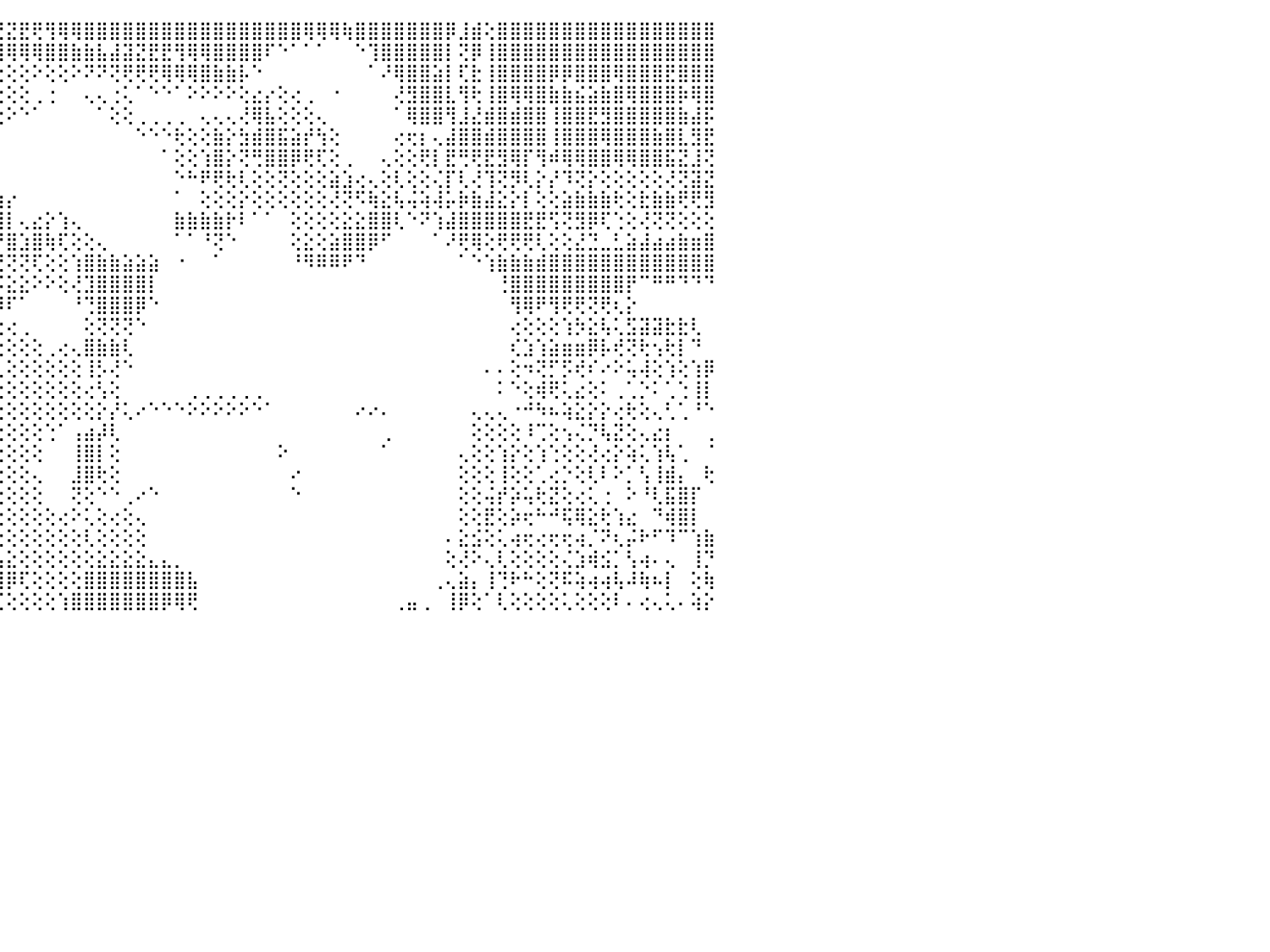

⣽⡿⢿⢟⢟⢏⢝⢕⢑⢕⢅⢕⢔⢕⢕⢕⢕⢕⢕⢕⢕⢕⠕⢕⡼⣕⣼⣿⣿⣿⡟⢟⢟⢇⢕⣇⢸⣿⣿⣷⣷⣷⣵⣼⣝⣝⣟⢟⢻⢿⢿⣿⣿⣿⣿⣿⣿⣿⣿⣿⣿⣿⣿⣿⣿⣿⣿⣿⢿⢿⢿⢷⣿⣿⣿⣿⣿⣿⣿⡿⣸⣾⢕⣿⣿⣿⣿⣿⣿⣿⣿⣿⣿⣿⣿⣿⣿⣿⣿⣿⠀
⢕⢅⢅⢔⢕⢕⢕⢕⢕⢕⢕⢕⢕⢕⢕⢕⢕⢕⢔⢄⠀⠀⠀⠀⣟⣿⢾⣿⣿⣿⡧⢕⢕⢕⡵⣿⣾⣿⢕⢜⢝⢝⢟⢟⢻⢿⢿⢿⣿⣿⣷⣷⣧⣼⣽⣝⣟⣟⢻⢿⢿⣿⣿⣿⣿⠏⠑⠁⠁⠁⠀⠀⠑⢹⣿⣿⣿⣿⣿⡇⢝⡿⢸⣿⣿⣿⣿⣿⣿⣿⣿⣿⣿⣿⣿⣿⣿⣿⣿⣿⠀
⢕⢕⢕⢕⢕⢕⢕⢕⢕⢔⢕⠕⠑⠑⠑⠑⠑⠑⠑⠑⠀⠀⠀⠀⣿⣿⢿⣿⣿⣿⣇⢕⢕⢕⢕⢿⢱⢿⢕⢕⢕⢕⢕⢕⢕⢕⢕⠕⢕⢕⠕⠝⠝⢝⢟⢟⢟⢿⢿⢿⣿⣷⣷⡧⠑⠀⠀⠀⠀⠀⠀⠀⠀⠁⠜⢿⣿⣿⣵⡇⢏⣗⢸⣿⣿⣿⣿⡿⡿⣿⣿⣿⢿⣿⣿⣿⣟⣿⣿⣿⠀
⠁⠁⠁⠁⠀⢕⢕⢑⣕⢕⢕⠀⠀⠀⠀⠀⢀⢀⠀⢕⠀⢄⢀⢠⣿⣿⣿⣿⣿⣿⣿⢕⢕⢱⣵⢜⢵⡕⢕⢕⡕⢕⢕⢕⢕⢕⢕⢀⢐⠀⠀⢄⢄⢐⢅⠁⠑⠑⠁⠕⠕⠕⠕⢕⣔⡔⢕⢔⢀⠀⠐⠀⠀⠀⠀⢜⣻⣿⣿⣇⢻⢗⢸⣿⢿⢿⣿⣷⣷⣮⣵⣷⣿⢿⣿⣿⣿⡷⢿⣿⠀
⢀⢀⢄⢄⣴⡄⢕⢕⡿⢇⢕⢄⢔⢕⢔⠕⠕⠕⠕⢕⢔⢕⢕⠹⢿⣿⣿⣿⣿⣿⣿⢕⢕⢜⠟⢝⣝⢕⠕⢸⢷⢕⢕⢹⢕⠕⠑⠁⠀⠀⠀⠀⠁⢕⢕⢀⢀⢀⢀⠀⢄⢄⢄⢜⢿⣧⢕⢕⢕⢄⠀⠀⠀⠀⠀⠁⢿⣿⣿⢻⣸⣜⣾⣿⣾⣿⣿⢸⣿⣿⣟⣻⣿⣿⣿⣿⣿⣷⣼⡯⠀
⢑⢑⢑⢕⢍⠁⢕⢕⠑⡕⢕⢄⢄⢔⢕⢰⡆⣶⢰⢕⢕⢕⢔⢕⣿⢿⣿⣿⣿⣿⣿⢕⢕⢕⢷⢹⢽⢇⢕⢔⣵⡕⢕⠕⠀⠀⠀⠀⠀⠀⠀⠀⠀⠀⠀⠑⠑⠑⢗⢕⢕⣷⡕⣳⣾⣿⣯⣵⡞⢳⢕⠀⠀⠀⠀⢔⢖⡆⢄⣼⣿⣿⣾⣿⣿⣿⣿⢸⣿⣿⣿⢿⣿⣿⣿⣷⣿⣇⣻⣟⠀
⢕⢕⢕⢕⢕⢀⢕⢕⢕⣕⣕⢕⢕⢕⢕⢸⡇⣿⢸⢇⢕⢕⢕⠁⢕⢕⢸⣿⣿⣿⣿⢷⢕⢱⣵⣾⡇⢕⢕⢕⣷⢕⠑⠀⠀⠀⠀⠀⠀⠀⠀⠀⠀⠀⠀⠀⠀⠁⢕⢕⢱⣿⡕⢝⢛⣿⣿⡿⢟⢏⢕⢀⠀⠀⢄⢕⢕⢟⡇⣟⢛⢟⣟⣻⢿⡏⢻⠾⢿⢿⣿⣿⢿⢿⣿⣿⣯⣝⣸⢝⠀
⣵⠵⠵⠵⠵⢔⢕⢕⢜⢟⢟⢕⢕⢕⢕⢕⠇⢟⢜⢕⢕⢕⢕⢀⢕⢕⢸⣿⣿⣿⣿⢟⢕⢎⢿⢸⡇⢕⢕⢕⣿⡇⢄⢀⠀⠀⠀⠀⠀⠀⠀⠀⠀⠀⠀⠀⠀⠀⠑⠓⠟⢟⢗⢇⢕⢕⢝⢕⢕⢕⣵⣱⢔⢄⢕⢇⢕⢕⢌⡏⢇⢜⢹⢝⡻⢇⡕⡜⠹⢝⡕⢕⢕⢕⢕⢕⢜⢝⣽⣝⠀
⢇⣔⣔⢄⠄⠀⠀⠀⠰⡕⢕⢕⢕⢕⢕⢕⢔⢔⢕⢕⢕⢕⢕⢁⢕⢕⢅⣿⣿⣿⣿⢕⢕⢕⢕⣸⡇⢕⣕⣱⣽⢕⢱⢜⣷⡔⠀⠀⠀⠀⠀⠀⠀⠀⠀⠀⠀⠀⠁⠀⢕⢕⢕⡕⢕⢕⢕⢕⢕⢕⢜⢝⠫⢷⣕⢧⢬⢵⢼⡥⡷⣷⣼⣕⡕⡇⢕⢕⣵⣷⣷⣷⢗⢕⣗⣷⣷⢟⢟⣻⠀
⣿⣯⣽⣾⣿⣷⣾⣧⣥⣵⡕⢕⣁⢕⣷⣧⢕⢕⢕⠕⢕⢕⢁⠐⢸⣷⢸⣿⣿⢻⢿⠅⢕⢕⢕⣹⡇⢕⠝⠝⢝⢁⢕⣵⣿⡇⢄⣔⡕⢱⢄⠀⠀⠀⠀⠀⠀⠀⣷⣷⣷⣷⡗⠇⠁⠁⠀⢕⢕⢕⢕⣕⣕⣿⣿⢇⠑⠝⢱⣼⣿⣿⣿⣿⣿⣟⣟⢫⢝⣻⡿⢏⢑⢕⢜⢝⢝⢕⢕⢕⠀
⣿⣿⣿⣿⣿⣿⣿⣿⣿⣿⢇⢕⠉⠸⠛⠣⣕⠕⠕⠵⠁⢁⠁⠑⢘⢻⢚⣿⣿⣯⣕⢄⢕⣕⢕⢸⣇⢀⢔⠕⢡⡌⢵⢝⡟⣿⣱⣿⢷⢏⢕⢕⢄⠀⠀⠀⠀⠀⠁⠁⠘⢝⠑⠀⠀⠀⠀⢕⣕⢕⣵⣿⣿⡿⠋⠀⠀⠀⠁⠜⢟⢿⢕⢟⢟⢟⢇⢕⢕⣜⣙⣀⣃⣵⣼⣴⣴⣷⣶⣿⠀
⠑⠑⠔⠔⠔⠔⠔⠔⠔⢐⢕⢕⢄⢄⢄⢌⢕⠄⠀⢄⠀⠄⠁⢄⣵⣽⣵⡕⢕⢑⡽⣇⢕⢜⢻⣞⣏⡅⢄⢅⠕⠑⢀⢅⢜⢝⢝⢏⢕⢕⢱⣿⣷⣷⣵⣵⣵⠀⠐⠀⠀⠁⠀⠀⠀⠀⠀⠘⠻⠿⠿⠟⠙⠀⠀⠀⠀⠀⠀⠀⠁⠑⢱⣷⣷⣷⣾⣿⣿⣿⣿⣿⣿⣿⣿⣿⣿⣿⣿⣿⠀
⢀⢀⢀⢀⢀⢁⢀⢀⢀⢕⣱⣷⣷⣷⣷⣵⣵⣵⣵⣑⣳⡶⢷⢵⢕⢍⣝⢛⠧⢕⢕⢑⣕⢱⢻⣿⢿⣷⢇⣗⣗⣳⣾⣿⡯⣕⣕⠕⠕⢕⢜⣹⣿⣿⣿⣿⡇⠀⠀⠀⠀⠀⠀⠀⠀⠀⠀⠀⠀⠀⠀⠀⠀⠀⠀⠀⠀⠀⠀⠀⠀⠀⠀⢘⣿⣿⣿⣿⣿⣿⣿⣿⣿⡟⠉⠛⠛⠙⠙⠙⠀
⣵⣵⣵⣵⣵⣥⣥⣧⣷⣜⣄⣽⣽⣿⣿⣿⣿⣿⣿⣿⣿⣿⣷⢷⢇⢕⢕⢅⢅⣅⣔⣕⣅⣗⣜⣝⣵⣸⣿⣿⣿⣿⣿⣿⡿⠏⠁⠀⠀⠀⠘⢙⣿⣿⣿⡿⠑⠀⠀⠀⠀⠀⠀⠀⠀⠀⠀⠀⠀⠀⠀⠀⠀⠀⠀⠀⠀⠀⠀⠀⠀⠀⠀⠀⢻⢿⠟⢻⢟⢟⢝⢟⢆⡕⠀⠀⠀⠀⠀⠀⠀
⣿⣿⣿⣿⣿⣿⣿⣿⣿⣿⣿⣿⣿⣿⣿⣿⣿⣿⣿⣿⣿⣵⣭⣝⣍⣶⣿⣿⣿⣿⣿⣿⣿⣿⣿⣿⣿⣿⣿⣿⣿⣿⣿⣿⢕⢔⢀⠀⠀⠀⠀⢕⢝⢝⢝⠑⠀⠀⠀⠀⠀⠀⠀⠀⠀⠀⠀⠀⠀⠀⠀⠀⠀⠀⠀⠀⠀⠀⠀⠀⠀⠀⠀⠀⢔⢕⢕⢕⢱⡳⣕⢧⢅⣫⣽⣽⣗⣗⢇⠀⠀
⣹⣽⣽⣽⣿⣿⣿⣿⣿⣿⣿⣿⣿⣿⣿⣿⣿⣿⣿⣿⣿⣿⣿⣿⣿⣿⣿⣿⣿⣿⣿⣿⣿⣿⣿⣿⣿⣿⣿⣿⣿⣿⣿⡿⢕⢕⢕⢕⢀⢔⢄⣿⣷⣷⢇⠀⠀⠀⠀⠀⠀⠀⠀⠀⠀⠀⠀⠀⠀⠀⠀⠀⠀⠀⠀⠀⠀⠀⠀⠀⠀⠀⠀⠀⢎⣱⢱⣵⣶⣶⡿⡧⢞⢝⢗⢢⢗⡇⠙⠀⠀
⣿⣿⣿⣿⣿⣿⣿⣿⣿⣿⣿⣿⣿⣿⣿⣿⣿⣿⣿⣿⣿⣿⣿⣿⢿⣿⣿⣿⣿⣿⣿⣿⣿⣿⣿⣿⣿⣿⣿⣿⣿⣿⣿⢇⢄⢕⢕⢕⢕⢕⢕⢸⡣⢜⠑⠀⠀⠀⠀⠀⠀⠀⠀⠀⠀⠀⠀⠀⠀⠀⠀⠀⠀⠀⠀⠀⠀⠀⠀⠀⠀⠀⠄⠄⢕⠲⢝⡋⡫⢞⠎⠔⠕⢥⢼⢕⢱⢕⢱⡿⠀
⣿⣿⣿⣿⣿⣿⣿⣿⣿⣿⣿⣿⣿⣿⣿⣿⣿⣿⣿⣿⣿⣿⣿⡇⢕⢕⢜⢿⣿⣿⣿⣿⣿⣿⣿⣿⣿⣿⣿⣿⣿⣿⡟⢕⢕⢕⢕⢕⢕⢕⢕⢔⢣⢕⠀⠀⠀⠀⠀⢀⢀⢀⢀⢀⢀⠀⠀⠀⠀⠀⠀⠀⠀⠀⠀⠀⠀⠀⠀⠀⠀⠀⠀⠅⠑⢕⢾⢟⢅⣔⢕⠅⢀⢁⡑⠅⢁⢑⢸⡇⠀
⣿⣿⣿⣿⣿⣿⣿⣿⣿⣿⣿⣿⣿⣿⣿⣿⣿⣿⣿⣿⣿⣿⣿⣧⢕⢕⡕⢜⢿⣿⣿⣿⣿⣿⣿⣿⣿⣿⣿⣿⣿⣿⢕⢕⢕⢕⢕⢕⢕⢕⢕⢕⡕⡜⢅⠔⠑⠑⠑⠕⠕⠕⠕⠕⠑⠁⠀⠀⠀⠀⠀⠀⠔⠔⠄⠀⠀⠀⠀⠀⠀⢄⢄⢄⠐⠚⠳⠦⢵⣕⡕⡕⢔⢗⢕⢄⢃⢁⠘⠑⠀
⣿⣿⣿⣿⣿⣿⣿⣿⣿⣿⣿⣿⣿⣿⣿⣿⣿⣿⣿⣿⣿⣿⣿⣿⣿⣕⢕⢕⢸⣿⣿⣿⣿⣿⣿⣿⣿⣿⣿⣿⣿⡟⢕⢕⢕⢕⢕⢕⢑⠁⢠⣴⡼⢇⠀⠀⠀⠀⠀⠀⠀⠀⠀⠀⠀⠀⠀⠀⠀⠀⠀⠀⠀⠀⢀⠀⠀⠀⠀⠀⠀⢕⢕⢕⢕⠸⢉⢕⢢⢌⡙⢧⣝⢕⢄⣔⡆⠀⠀⢀⠀
⣿⣿⣿⣿⣿⣿⣿⣿⣿⣿⣿⣿⣿⣿⣿⣿⣿⣿⣿⣿⣿⣿⣿⣿⣿⣿⣧⡕⢜⣿⣿⣿⣿⣿⣿⣿⣿⣿⣿⡿⢿⡧⢕⢕⢕⢕⢕⢕⠀⠀⢸⣿⡇⢕⠀⠀⠀⠀⠀⠀⠀⠀⠀⠀⠀⠀⠕⠀⠀⠀⠀⠀⠀⠀⠁⠀⠀⠀⠀⠀⢄⢕⢕⢱⡕⢕⢱⢑⢕⢕⢜⢔⡕⢵⢅⢱⢧⢁⠀⠈⠀
⣿⣿⣿⣿⣿⣿⣿⣿⣿⣿⣿⣿⣿⣿⣿⣿⣿⣿⣿⣿⣿⣿⣿⣿⣿⣿⣿⣿⣕⢝⣿⣿⣿⣿⣿⣿⣿⣻⣿⡿⢇⢕⢕⢕⢕⢕⢕⢄⠀⠀⣸⣿⢗⢕⠀⠀⠀⠀⠀⠀⠀⠀⠀⠀⠀⠀⠀⠔⠀⠀⠀⠀⠀⠀⠀⠀⠀⠀⠀⠀⢕⢕⢕⢸⢕⢕⢁⢔⡑⢕⢇⠇⠕⡁⢣⢸⣾⡄⠀⢗⠀
⣿⣿⣿⣿⣿⣿⣿⣿⣿⣿⣿⣿⣿⣿⣿⣿⣿⣿⣿⣿⣿⣿⣿⣿⣿⣿⣿⣿⣿⣧⣿⣿⣿⣿⣿⣯⣽⣿⣿⢇⢕⢕⢕⢕⢕⢕⢕⢕⠀⠀⢝⢕⠑⠑⢀⠔⠑⠀⠀⠀⠀⠀⠀⠀⠀⠀⠀⠑⠀⠀⠀⠀⠀⠀⠀⠀⠀⠀⠀⠀⢕⢕⢬⡞⡵⢥⢗⣝⢕⢔⢅⢐⠀⠕⠘⢇⣯⣿⡏⠀⠀
⣿⣿⣿⣿⣿⣿⣿⣿⣿⣿⣿⣿⣿⣿⣿⣿⣿⣿⣿⣿⣿⣿⣿⣿⣿⣿⣿⣿⣿⣿⣿⣿⣿⣿⣿⣿⣿⣿⣿⡕⢕⢕⢕⢕⢕⢕⢕⢕⢕⢔⠕⢅⢕⢔⢕⢄⠀⠀⠀⠀⠀⠀⠀⠀⠀⠀⠀⠀⠀⠀⠀⠀⠀⠀⠀⠀⠀⠀⠀⠀⢕⢕⣟⢕⡵⢖⠓⠚⢯⢿⣕⢗⢱⣔⠀⠙⢾⣿⡇⠀⠀
⣿⣿⣿⣿⣿⣿⣿⣿⣿⣿⣿⣿⣿⣿⣿⣿⣿⣿⣿⣿⣿⣿⣿⣿⣿⣿⣿⣿⣿⣿⣿⣿⣿⣿⣿⣿⣿⣿⣿⣿⣷⣕⢕⢕⢕⢕⢕⢕⢕⢕⢕⢇⢕⢕⢕⢕⠀⠀⠀⠀⠀⠀⠀⠀⠀⠀⠀⠀⠀⠀⠀⠀⠀⠀⠀⠀⠀⠀⠀⠄⣕⣪⢕⢅⢴⢖⢔⢖⢖⢴⡈⠝⢆⡬⠗⠋⠹⠉⢱⣷⠀
⣿⣿⣿⣿⣿⣿⣿⣿⣿⣿⣿⣿⣿⣿⣿⣿⣿⣿⣿⣿⣿⣿⣿⣾⣿⣿⣿⣿⣿⣿⣿⣿⣿⣿⣿⣿⣿⣿⣿⣿⣿⣿⣿⣷⣧⣕⢕⢕⢕⢕⢕⢕⣕⣕⣕⣕⣄⣄⡀⠀⠀⠀⠀⠀⠀⠀⠀⠀⠀⠀⠀⠀⠀⠀⠀⠀⠀⠀⠀⢕⢜⠕⢄⢇⢕⢕⢕⢕⢌⣱⢾⣪⡁⢣⢴⠄⢄⠀⢸⡙⠀
⣿⣿⣿⣿⣿⣿⣿⣿⣿⣿⣿⣿⣿⣿⣿⣿⣿⣿⣿⣿⣿⣿⣿⣿⣿⣿⣿⣿⣿⣿⣿⣿⣿⣿⣿⣿⣿⣿⣿⣿⣿⣿⣿⣿⣿⡿⢏⢕⢕⢕⢕⣿⣿⣿⣿⣿⣿⣿⣿⣧⠀⠀⠀⠀⠀⠀⠀⠀⠀⠀⠀⠀⠀⠀⠀⠀⠀⠀⢀⢄⣵⡄⢸⢙⠗⠓⢕⢝⠯⢵⢴⢴⢧⠼⢷⠦⡇⠀⢕⢷⠀
⣿⣿⣿⣿⣿⣿⣿⣿⣿⣿⣿⣿⣿⣿⣿⣿⣿⣿⣿⣿⣿⣿⣿⣿⣿⣿⣿⣿⣿⣿⣿⣿⣿⣿⣿⣿⣿⣿⣿⣿⣿⣿⣿⣿⢏⢕⢕⢕⢕⢱⣿⣿⣿⣿⣿⣿⣿⡿⢿⢟⠀⠀⠀⠀⠀⠀⠀⠀⠀⠀⠀⠀⠀⠀⠀⢀⣤⢀⠀⢸⡿⢕⠁⢇⢕⢕⢕⢕⢅⢕⢕⢕⠇⠄⢔⢄⢅⠄⢵⡕⠀
⠀⠀⠀⠀⠀⠀⠀⠀⠀⠀⠀⠀⠀⠀⠀⠀⠀⠀⠀⠀⠀⠀⠀⠀⠀⠀⠀⠀⠀⠀⠀⠀⠀⠀⠀⠀⠀⠀⠀⠀⠀⠀⠀⠀⠀⠀⠀⠀⠀⠀⠀⠀⠀⠀⠀⠀⠀⠀⠀⠀⠀⠀⠀⠀⠀⠀⠀⠀⠀⠀⠀⠀⠀⠀⠀⠀⠀⠀⠀⠀⠀⠀⠀⠀⠀⠀⠀⠀⠀⠀⠀⠀⠀⠀⠀⠀⠀⠀⠀⠀⠀